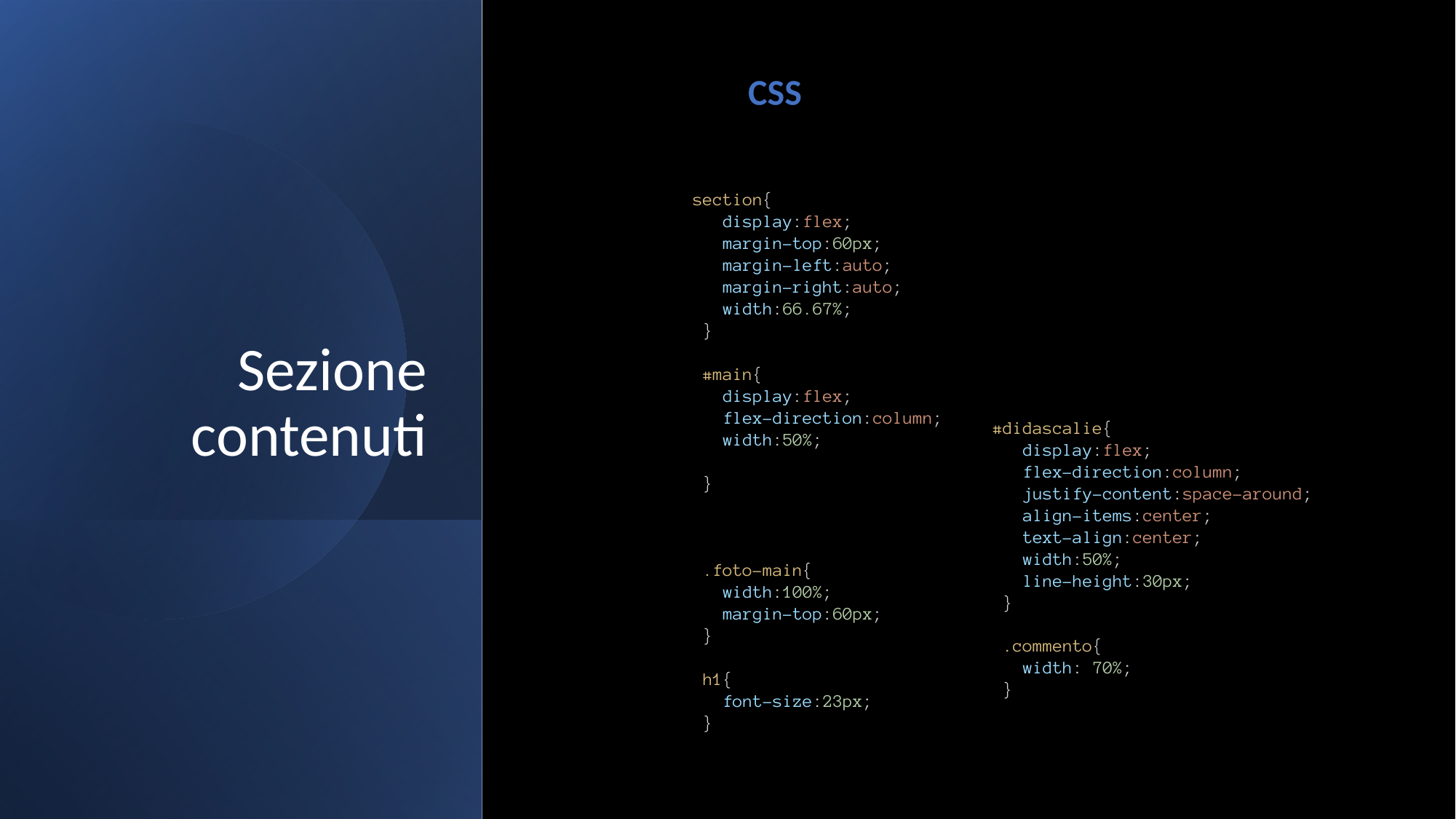

CSS
# Sezione contenuti

 section{
    display:flex;
    margin-top:60px;
    margin-left:auto;
    margin-right:auto;
    width:66.67%;
  }

  #main{
    display:flex;
    flex-direction:column;
    width:50%;

  }

  .foto-main{
    width:100%;
    margin-top:60px;
  }

  h1{
    font-size:23px;
  }

 #didascalie{
    display:flex;
    flex-direction:column;
    justify-content:space-around;
    align-items:center;
    text-align:center;
    width:50%;
    line-height:30px;
  }

  .commento{
    width: 70%;
  }